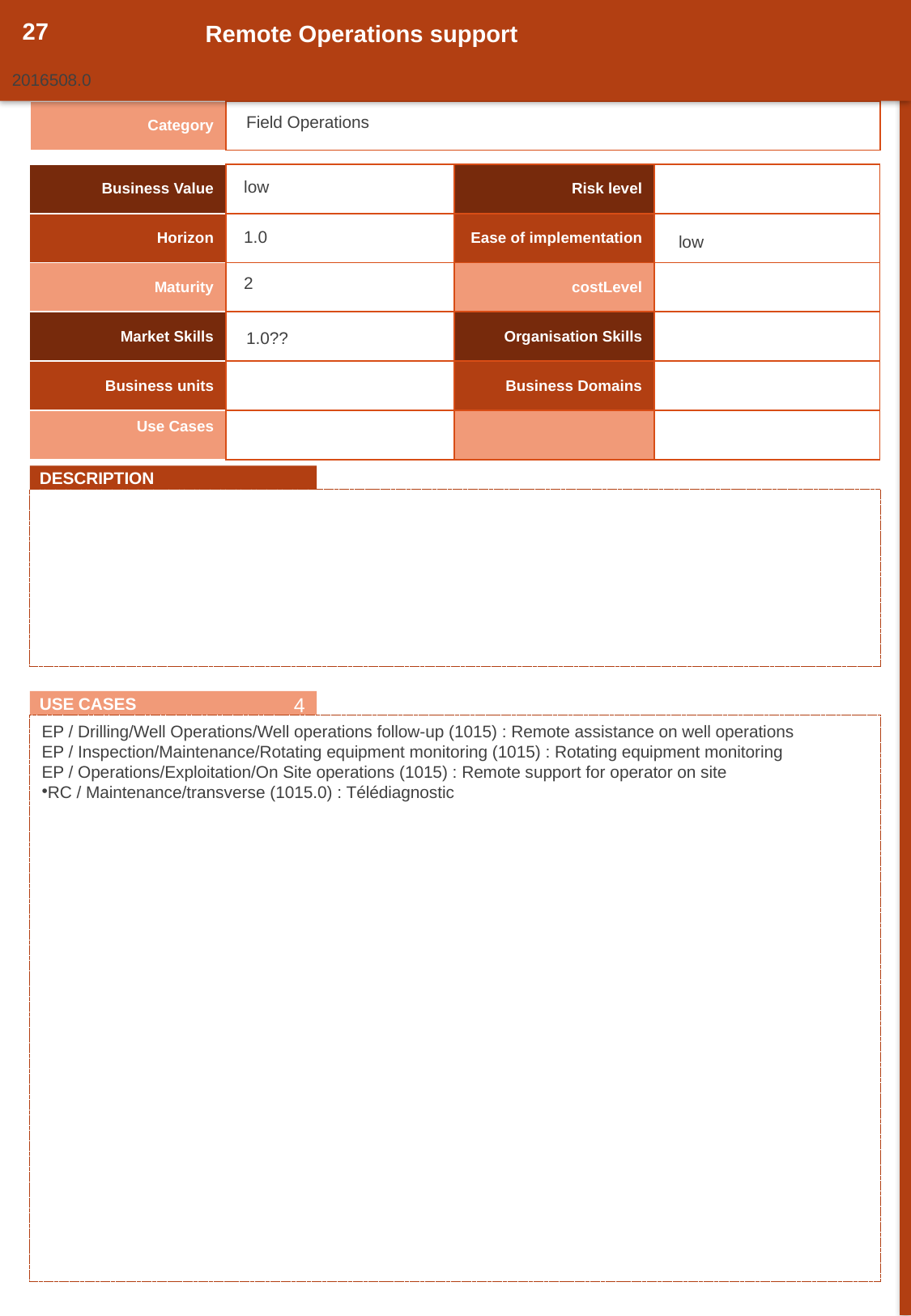

27
Remote Operations support
2016508.0
| Category |  |
| --- | --- |
Field Operations
| Business Value |  | Risk level |  |
| --- | --- | --- | --- |
| Horizon |  | Ease of implementation |  |
| Maturity |  | costLevel |  |
| Market Skills |  | Organisation Skills |  |
| Business units |  | Business Domains |  |
| Use Cases |  |  |  |
low

1.0
low
2

1.0??

DESCRIPTION

4
USE CASES
EP / Drilling/Well Operations/Well operations follow-up (1015) : Remote assistance on well operations
EP / Inspection/Maintenance/Rotating equipment monitoring (1015) : Rotating equipment monitoring
EP / Operations/Exploitation/On Site operations (1015) : Remote support for operator on site
RC / Maintenance/transverse (1015.0) : Télédiagnostic